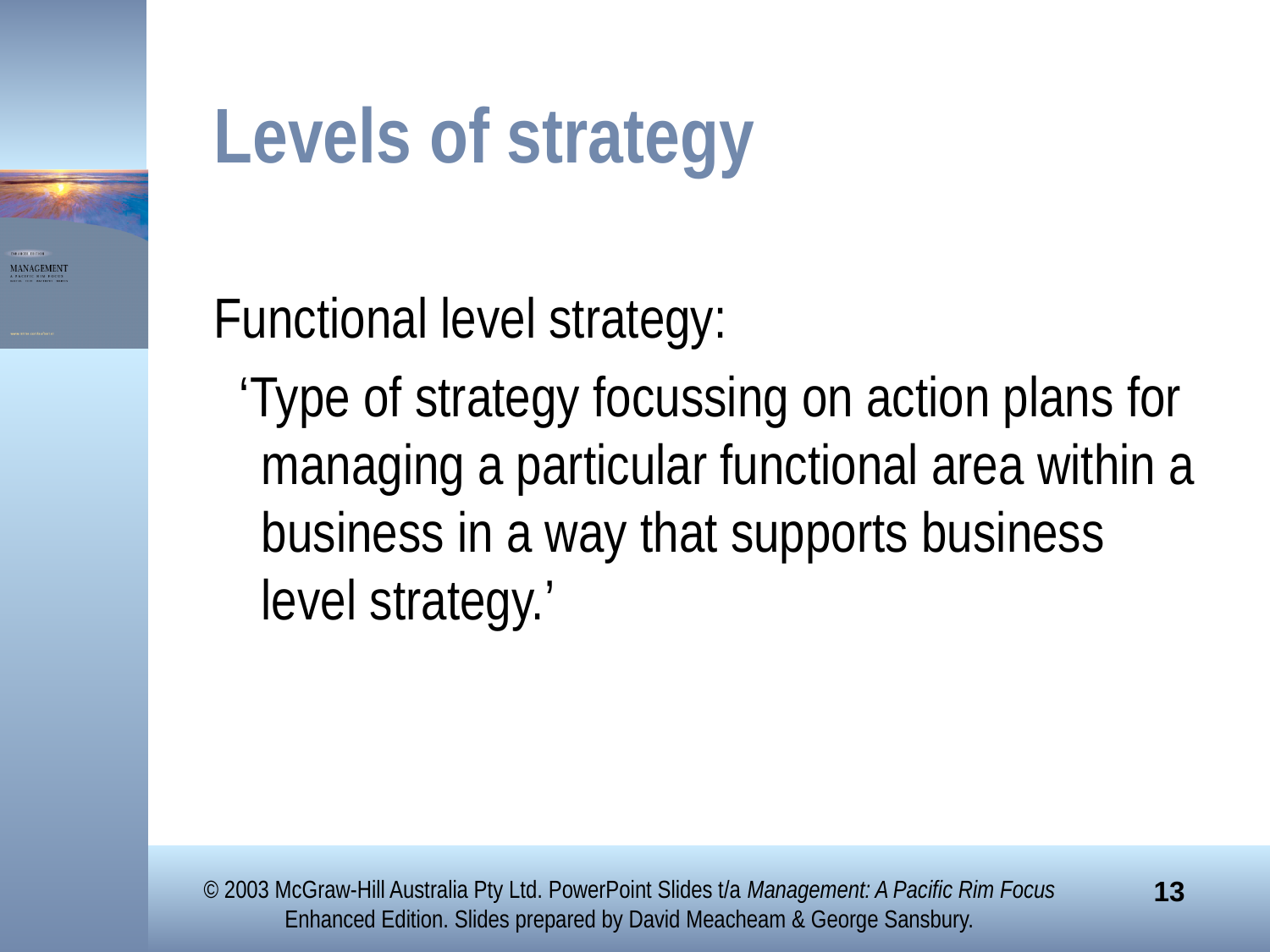

# Levels of strategy
Functional level strategy:
  ‘Type of strategy focussing on action plans for managing a particular functional area within a business in a way that supports business level strategy.’
© 2003 McGraw-Hill Australia Pty Ltd. PowerPoint Slides t/a Management: A Pacific Rim Focus Enhanced Edition. Slides prepared by David Meacheam & George Sansbury.
13